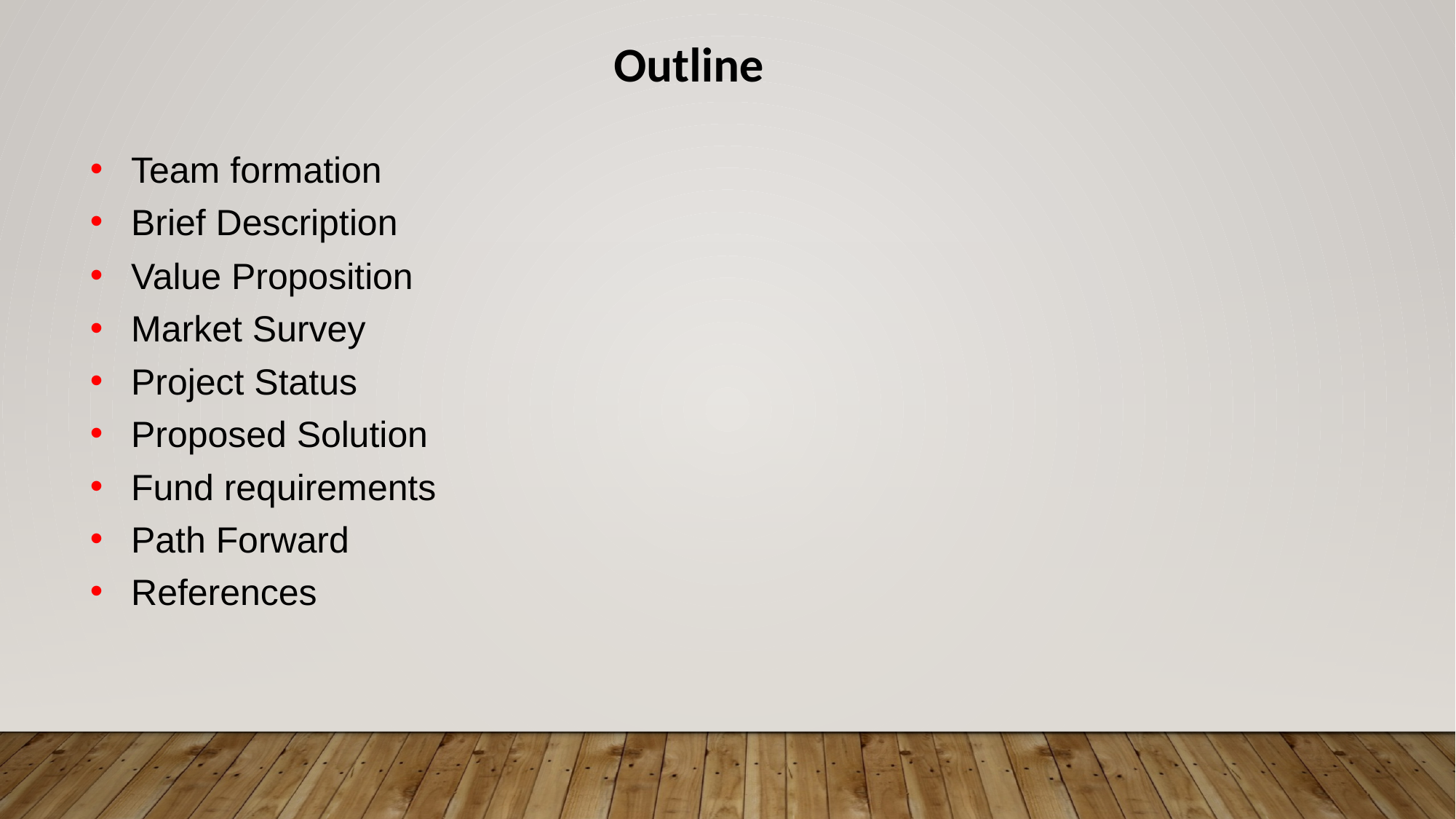

Outline
Team formation
Brief Description
Value Proposition
Market Survey
Project Status
Proposed Solution
Fund requirements
Path Forward
References